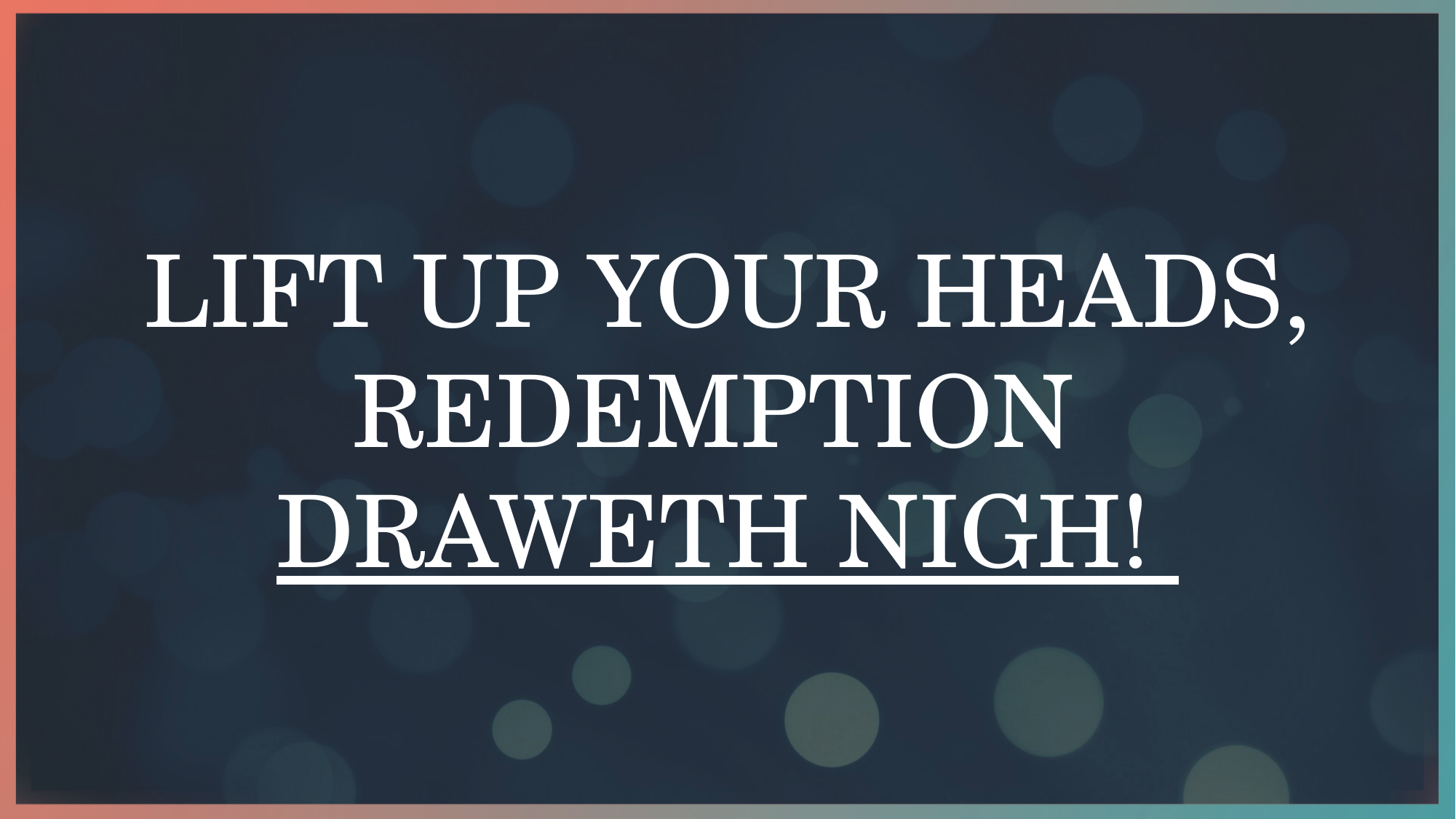

LIFT UP YOUR HEADS, REDEMPTION
DRAWETH NIGH!